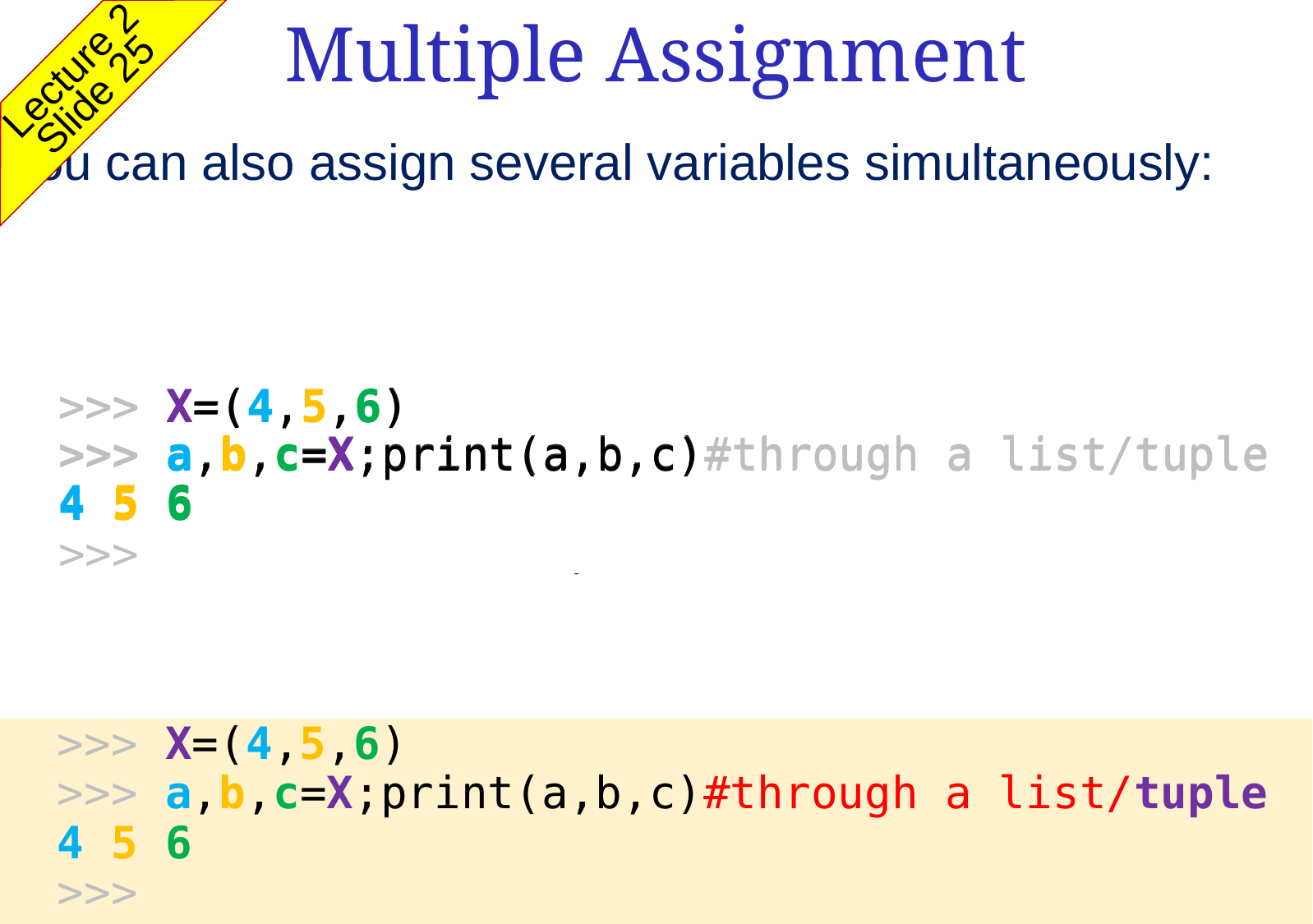

Multiple Assignment
Lecture 2
Slide 25
 You can also assign several variables simultaneously:
>>> a=b=c=1; print(a,b,c)      #all equal
1 1 1
>>> a,b,c=1,2,3; print(a,b,c) #respectively
1 2 3
>>> X=(4,5,6)
>>> a,b,c=X;print(a,b,c)#through a list/tuple
4 5 6
>>> a,b,c=1,2,3,4; print(a,b,c)
Traceback (most recent call last):
  File "<stdin>", line 1, in <module>
ValueError: too many values to unpack (expected 3)
>>> a,b,c=1,2; print(a,b,c)
Traceback (most recent call last):
  File "<stdin>", line 1, in <module>
ValueError: not enough values to unpack (expected 3, got 2)

>>> X=(4,5,6)
>>> a,b,c=X;print(a,b,c)#through a list/tuple
4 5 6
>>>
>>> X=(4,5,6)
>>> a,b,c=X;print(a,b,c)#through a list/tuple
4 5 6
>>>